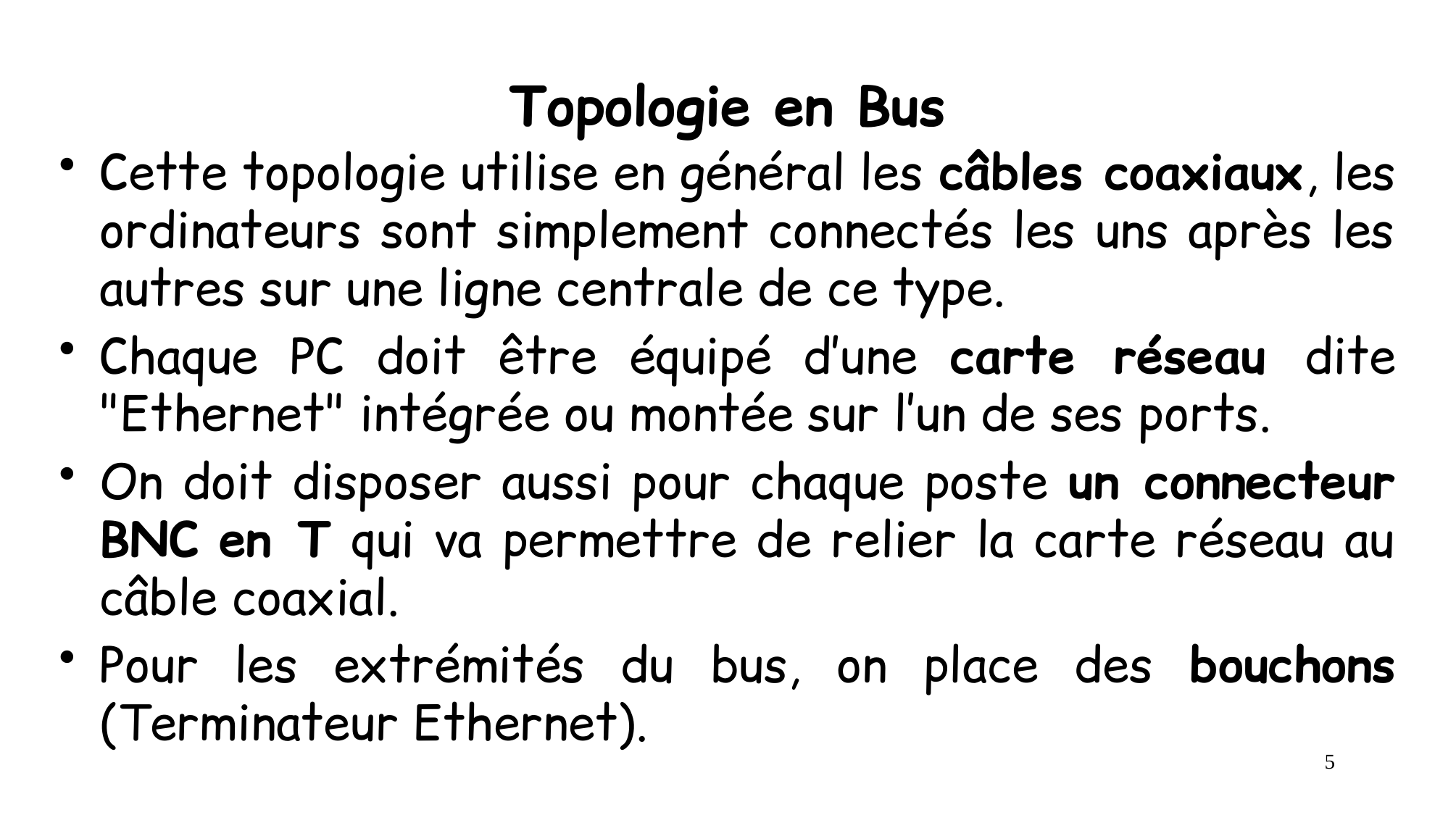

# Topologie en Bus
Cette topologie utilise en général les câbles coaxiaux, les ordinateurs sont simplement connectés les uns après les autres sur une ligne centrale de ce type.
Chaque PC doit être équipé d’une carte réseau dite "Ethernet" intégrée ou montée sur l’un de ses ports.
On doit disposer aussi pour chaque poste un connecteur BNC en T qui va permettre de relier la carte réseau au câble coaxial.
Pour les extrémités du bus, on place des bouchons (Terminateur Ethernet).

5